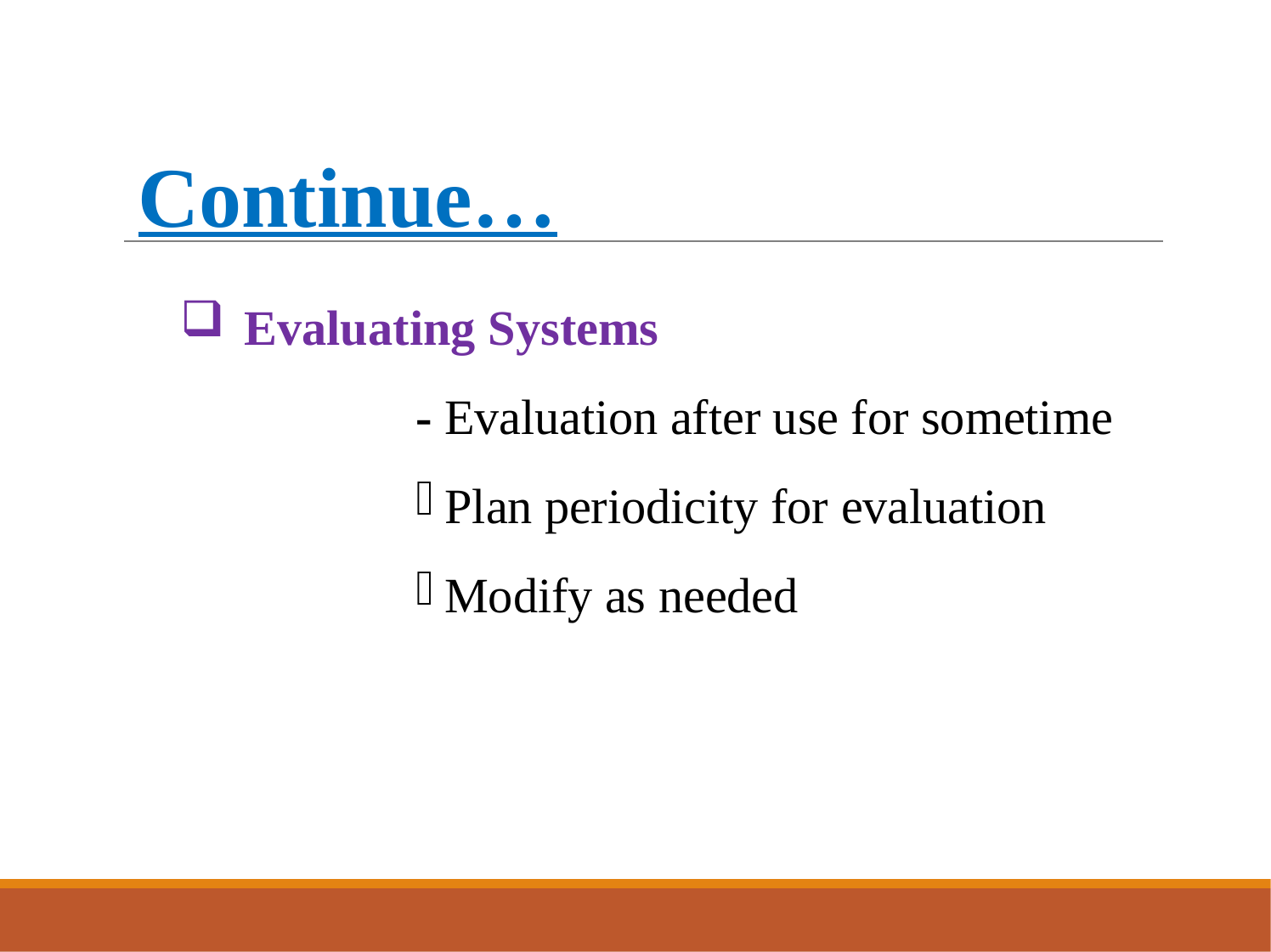

Continue…
Evaluating Systems
- Evaluation after use for sometime
Plan periodicity for evaluation
Modify as needed